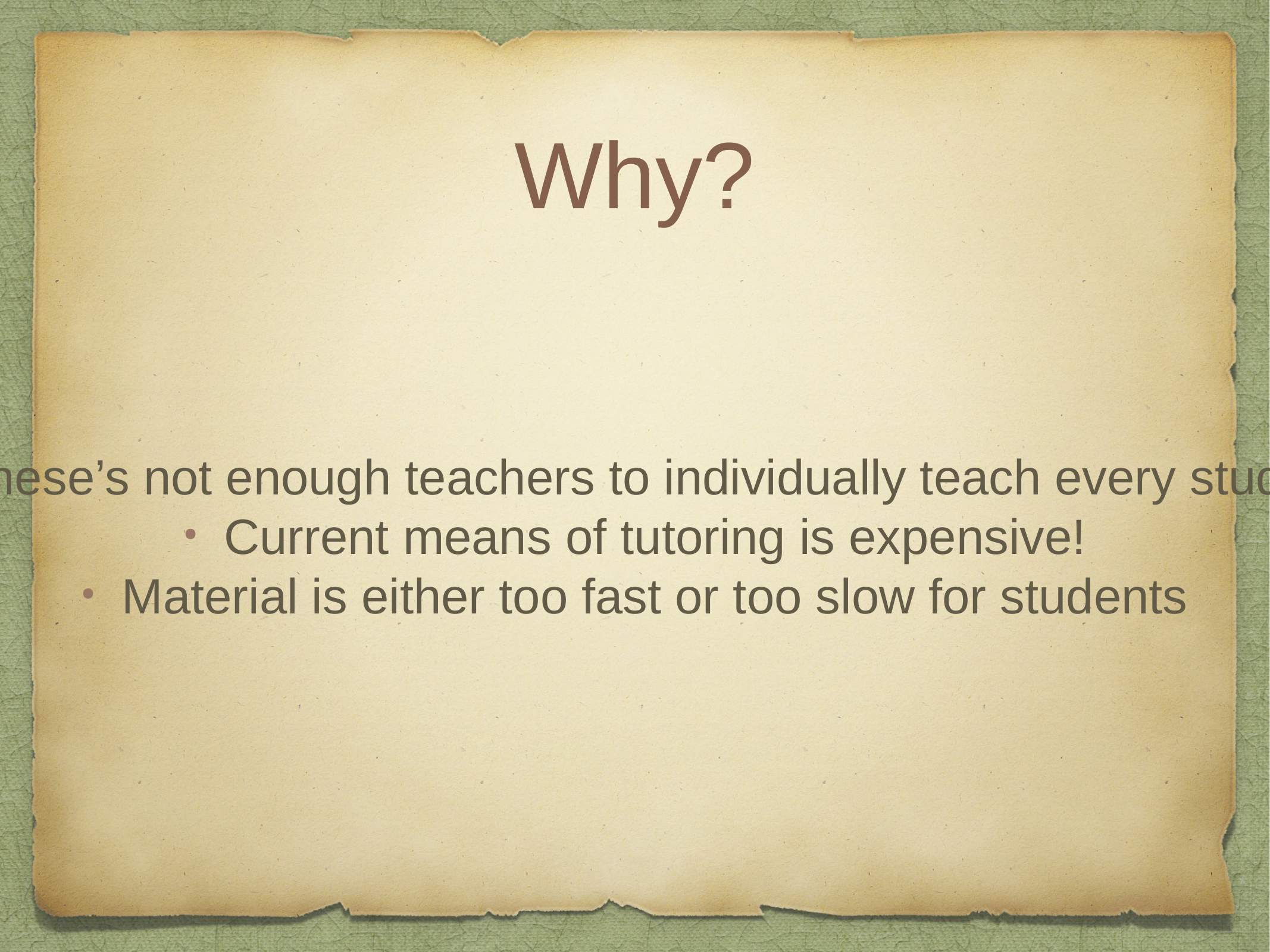

# Why?
These’s not enough teachers to individually teach every student
Current means of tutoring is expensive!
Material is either too fast or too slow for students